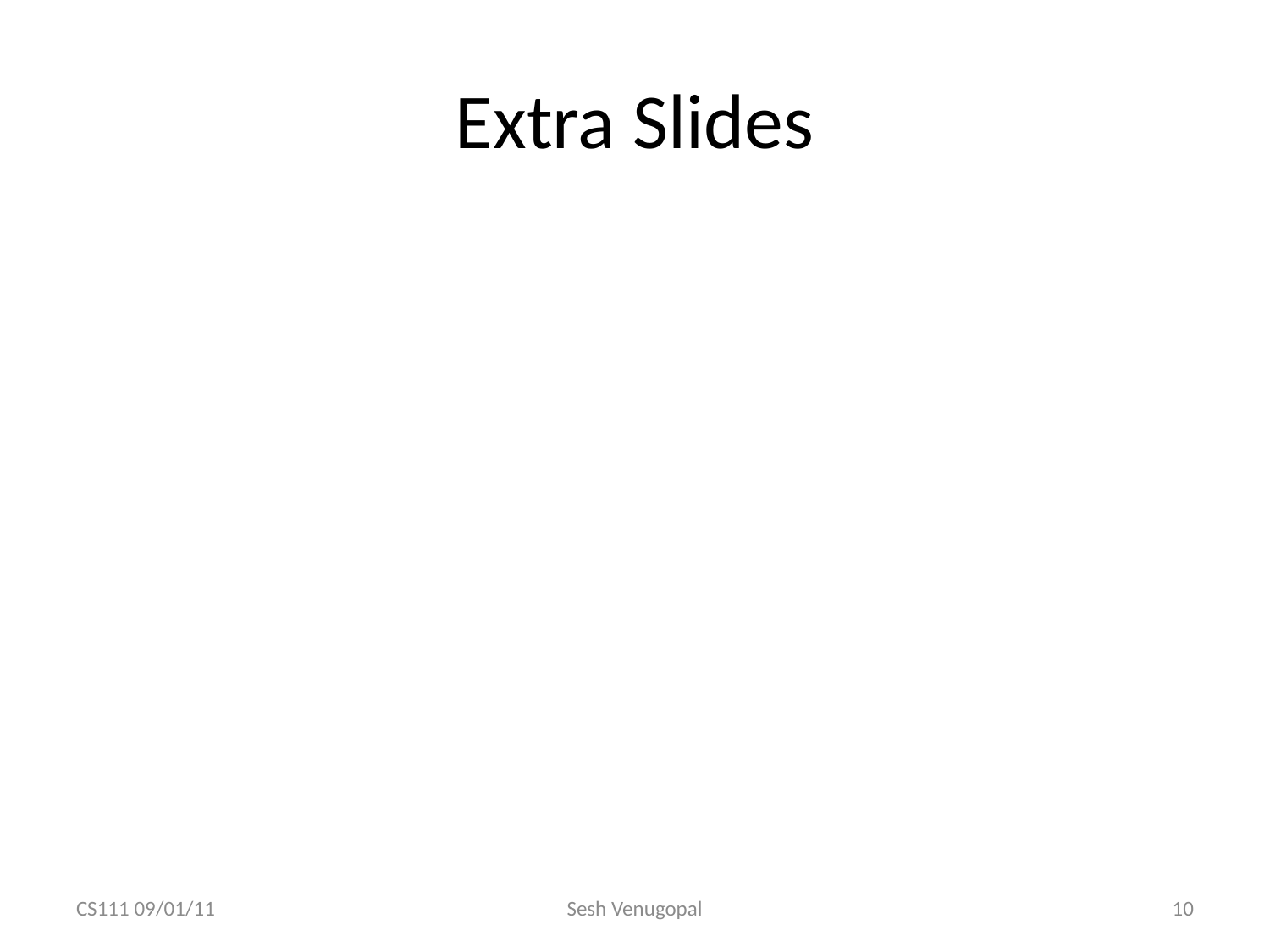

# Extra Slides
CS111 09/01/11
Sesh Venugopal
10